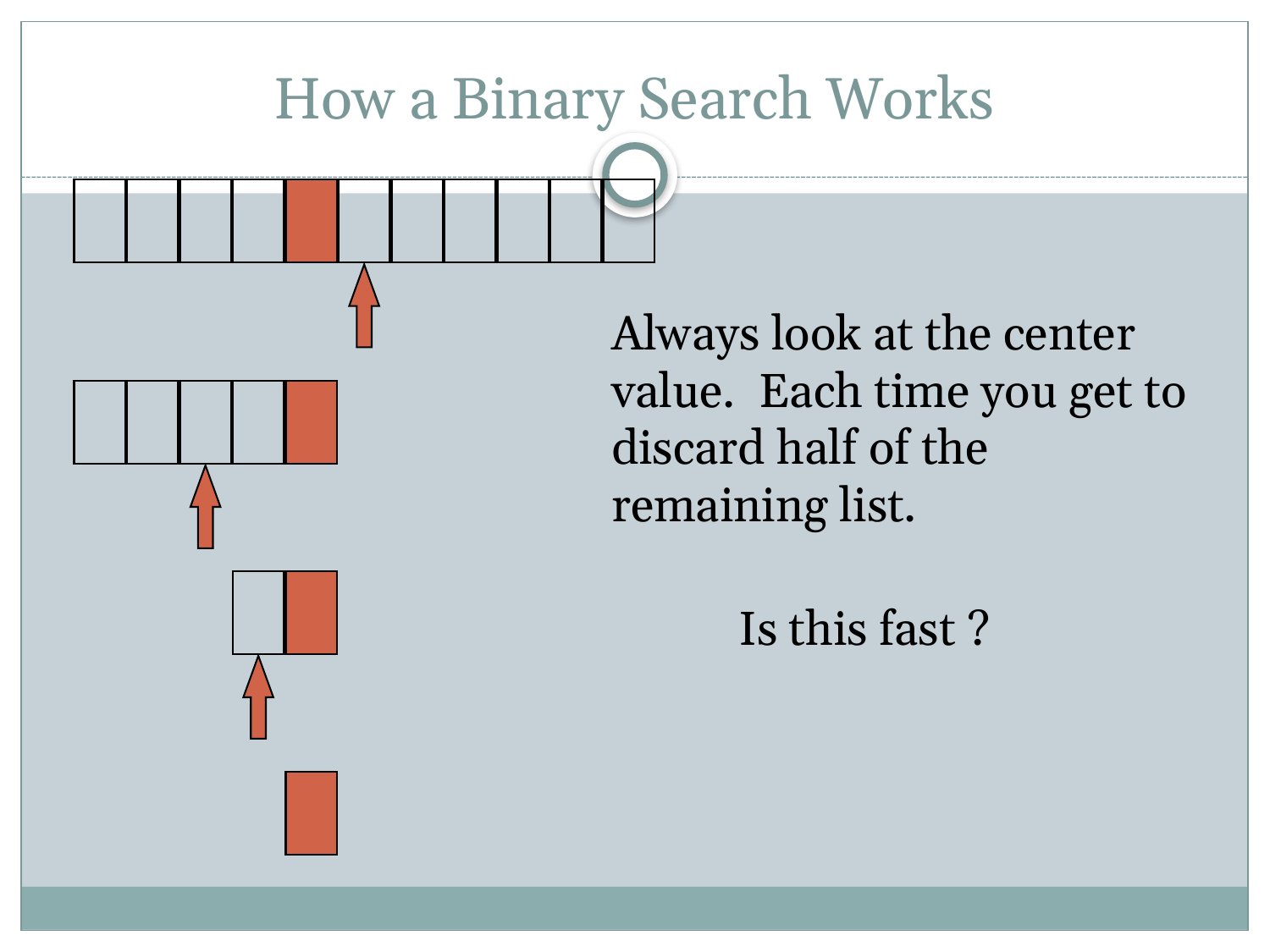

# How a Binary Search Works

Always look at the center value.  Each time you get to discard half of the remaining list.
 					Is this fast ?